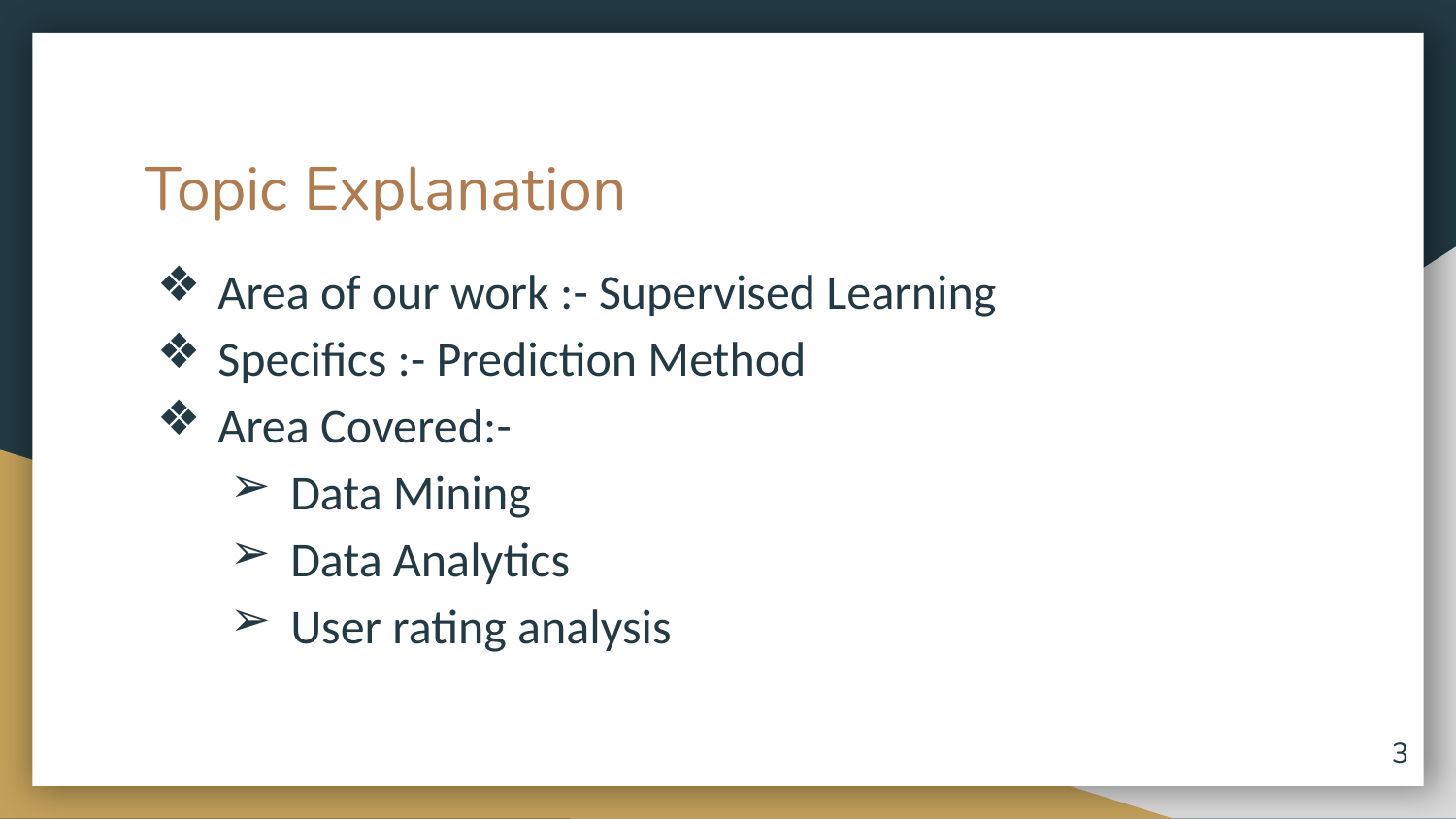

# Topic Explanation
Area of our work :- Supervised Learning
Specifics :- Prediction Method
Area Covered:-
Data Mining
Data Analytics
User rating analysis
3